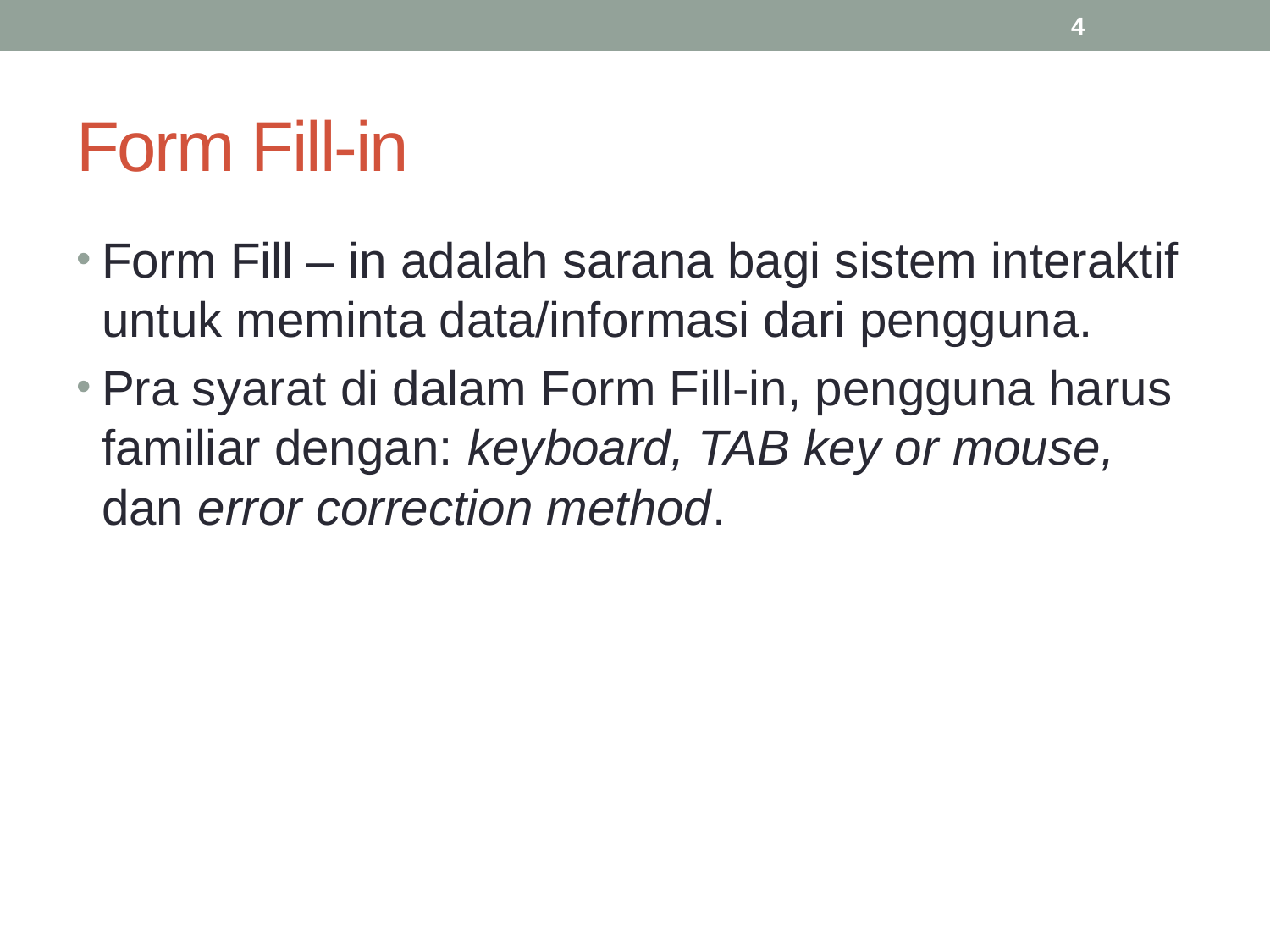

4
# Form Fill-in
Form Fill – in adalah sarana bagi sistem interaktif untuk meminta data/informasi dari pengguna.
Pra syarat di dalam Form Fill-in, pengguna harus familiar dengan: keyboard, TAB key or mouse, dan error correction method.